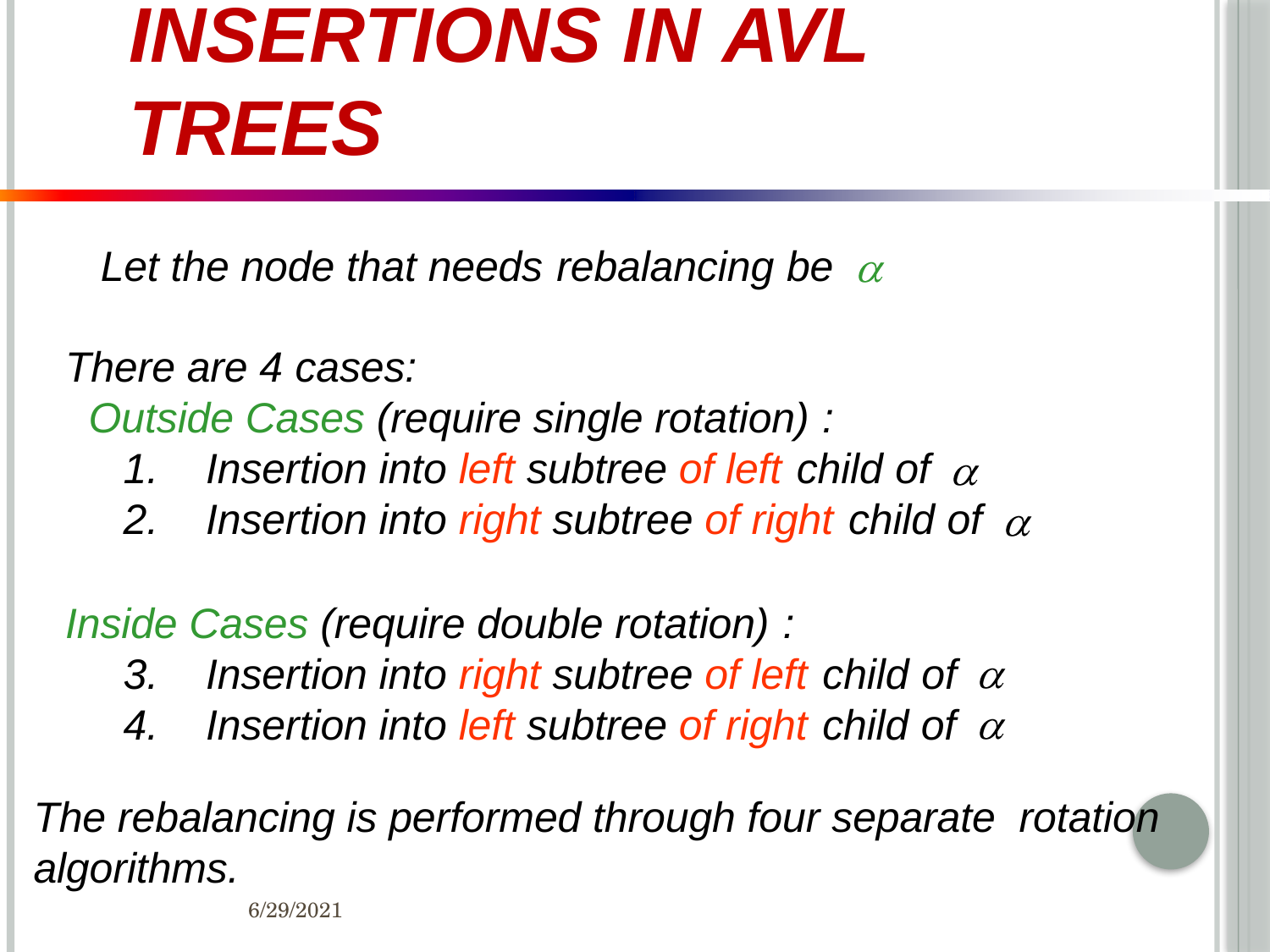

# Insertions in AVL Trees

   Let the node that needs rebalancing be

There are 4 cases:
Outside Cases (require single rotation) :
   Insertion into left subtree of left child of
   Insertion into right subtree of right child of

Inside Cases (require double rotation) :
   Insertion into right subtree of left child of
   Insertion into left subtree of right child of
The rebalancing is performed through four separate  rotation algorithms.

6/29/2021